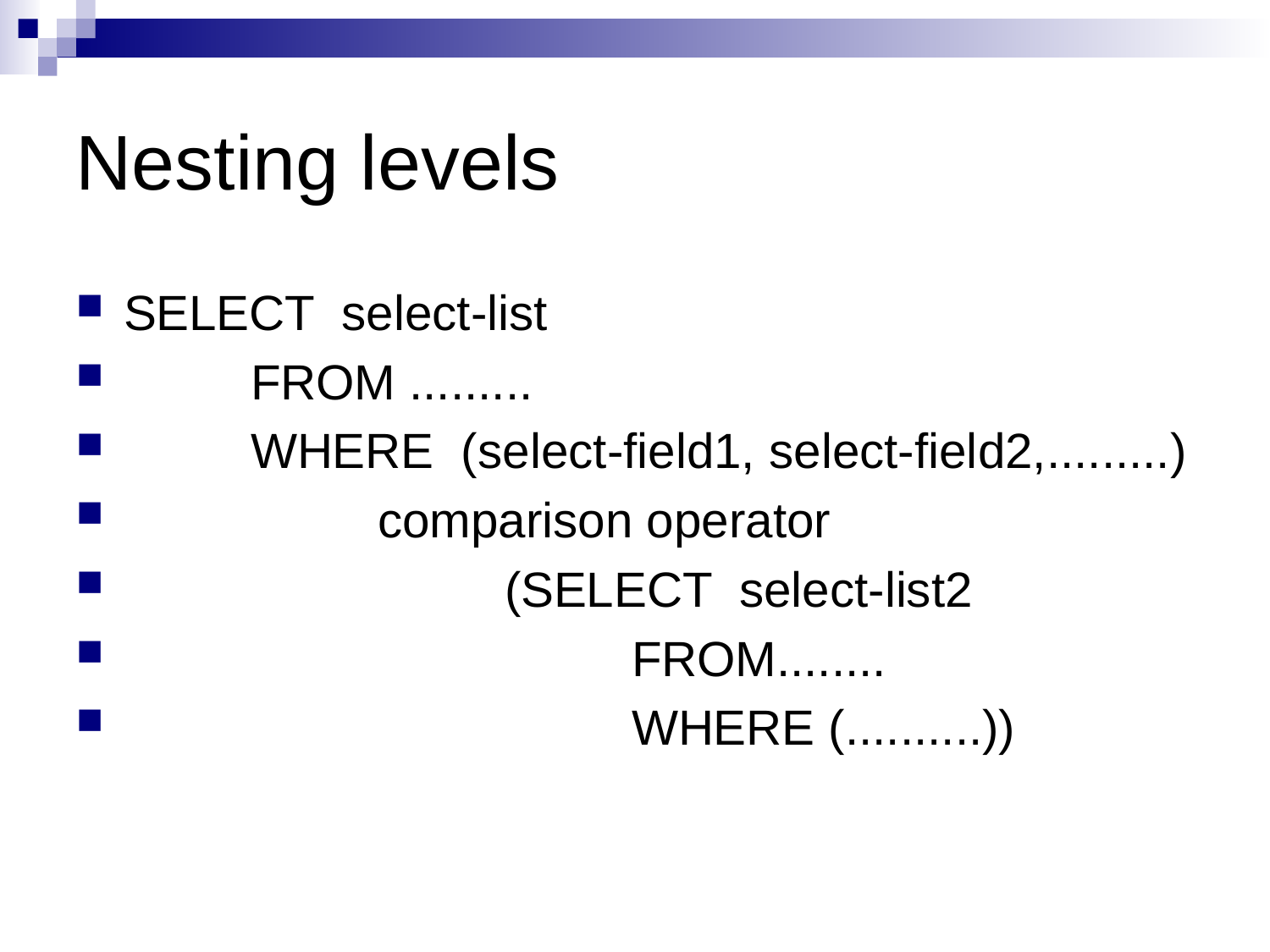

# Nesting levels
SELECT  select-list
	FROM .........
	WHERE  (select-field1, select-field2,.........)
		comparison operator
			(SELECT  select-list2
				FROM........
				WHERE (..........))